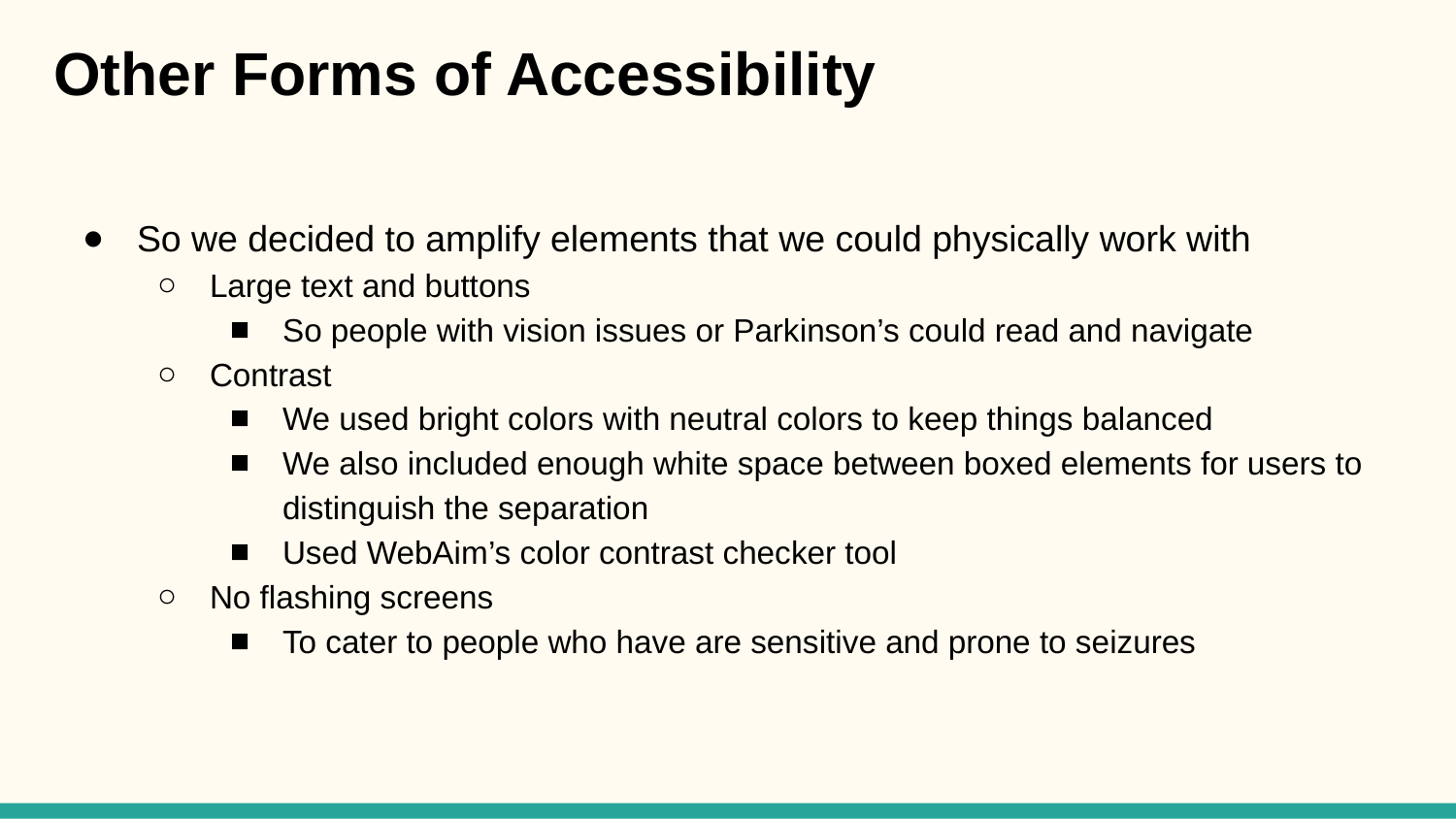

# Other Forms of Accessibility

So we decided to amplify elements that we could physically work with
Large text and buttons
So people with vision issues or Parkinson’s could read and navigate
Contrast
We used bright colors with neutral colors to keep things balanced
We also included enough white space between boxed elements for users to distinguish the separation
Used WebAim’s color contrast checker tool
No flashing screens
To cater to people who have are sensitive and prone to seizures